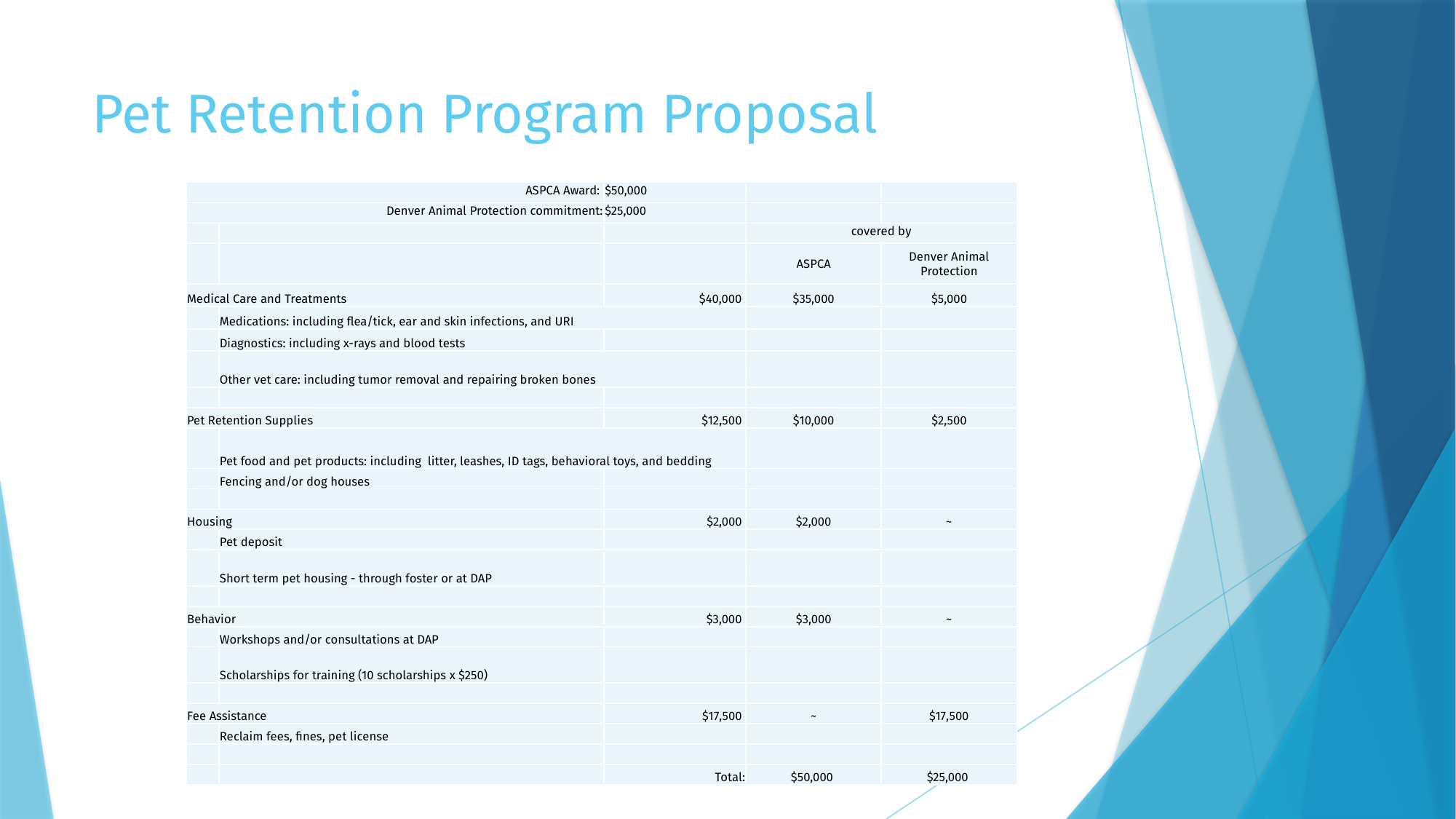

# Pet Retention Program Proposal
| ASPCA Award: |  | $50,000 |  |  |
| --- | --- | --- | --- | --- |
| Denver Animal Protection commitment: |  | $25,000 |  |  |
|  |  |  | covered by |  |
|  |  |  | ASPCA | Denver Animal Protection |
| Medical Care and Treatments |  | $40,000 | $35,000 | $5,000 |
|  | Medications: including flea/tick, ear and skin infections, and URI |  |  |  |
|  | Diagnostics: including x-rays and blood tests |  |  |  |
|  | Other vet care: including tumor removal and repairing broken bones |  |  |  |
|  |  |  |  |  |
| Pet Retention Supplies |  | $12,500 | $10,000 | $2,500 |
|  | Pet food and pet products: including litter, leashes, ID tags, behavioral toys, and bedding |  |  |  |
|  | Fencing and/or dog houses |  |  |  |
|  |  |  |  |  |
| Housing |  | $2,000 | $2,000 | ~ |
|  | Pet deposit |  |  |  |
|  | Short term pet housing - through foster or at DAP |  |  |  |
|  |  |  |  |  |
| Behavior |  | $3,000 | $3,000 | ~ |
|  | Workshops and/or consultations at DAP |  |  |  |
|  | Scholarships for training (10 scholarships x $250) |  |  |  |
|  |  |  |  |  |
| Fee Assistance |  | $17,500 | ~ | $17,500 |
|  | Reclaim fees, fines, pet license |  |  |  |
|  |  |  |  |  |
|  |  | Total: | $50,000 | $25,000 |